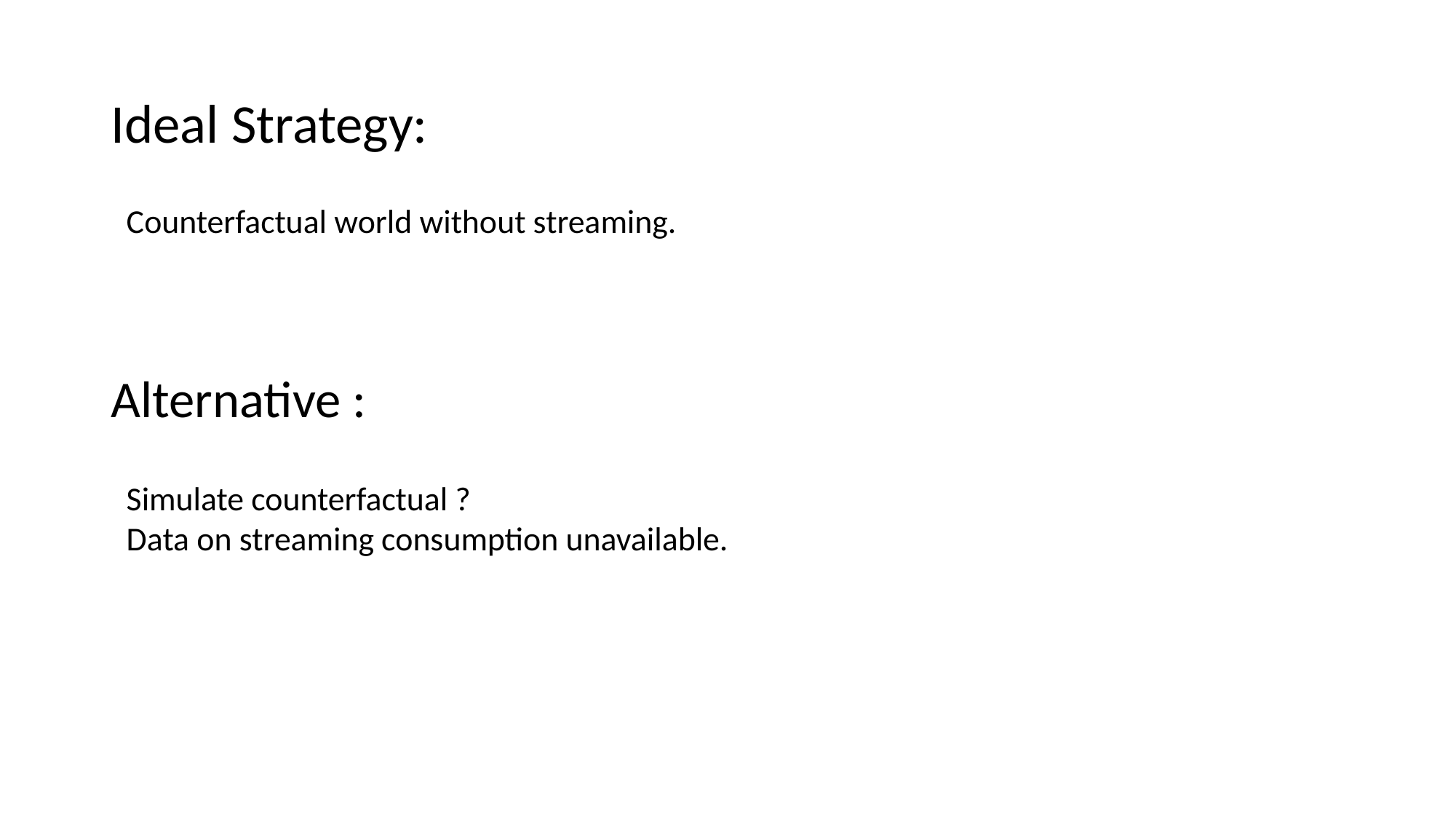

Ideal Strategy:
Counterfactual world without streaming.

Alternative :
Simulate counterfactual ?
Data on streaming consumption unavailable.